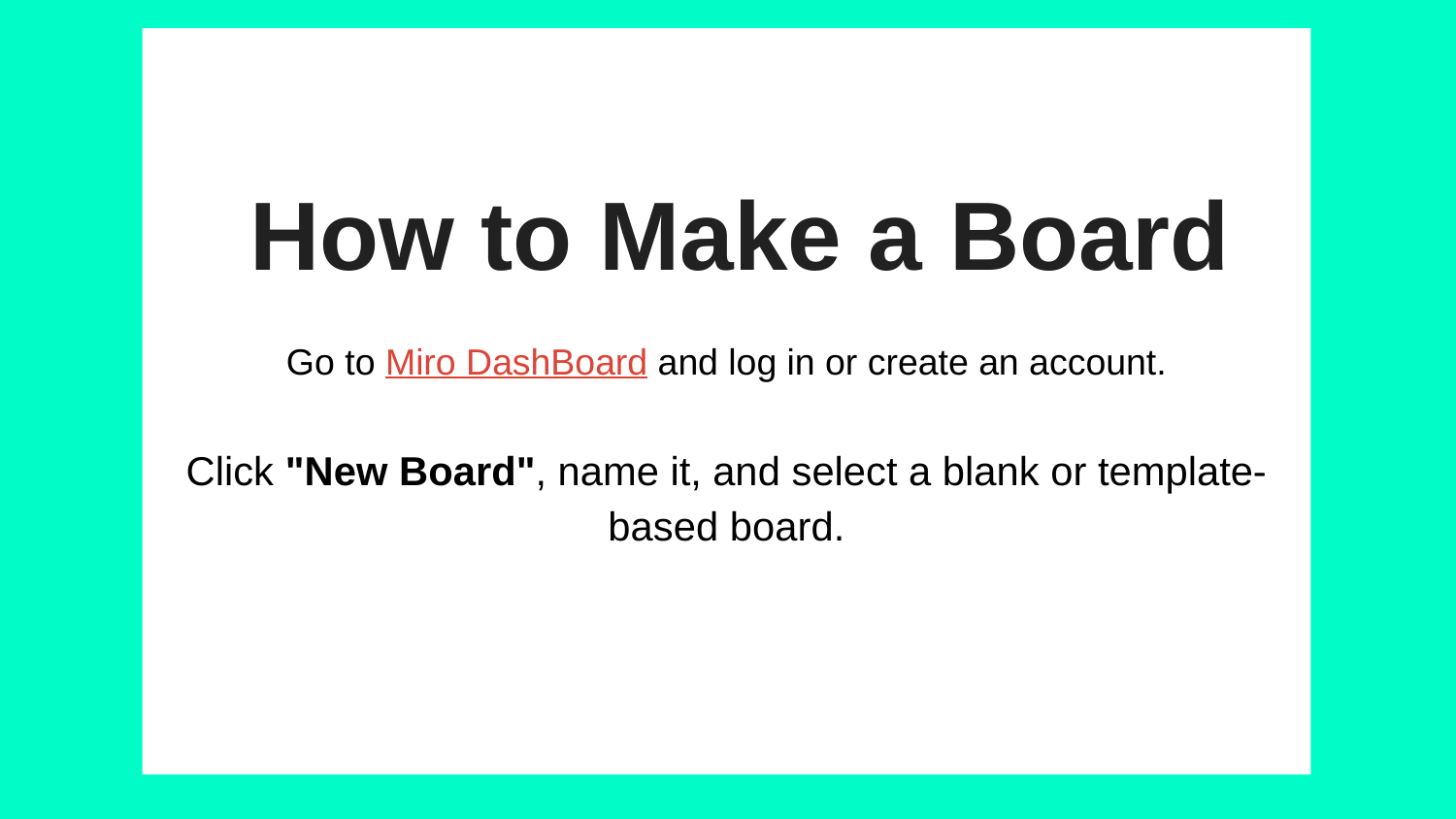

# How to Make a Board

Go to Miro DashBoard and log in or create an account.

Click "New Board", name it, and select a blank or template-based board.